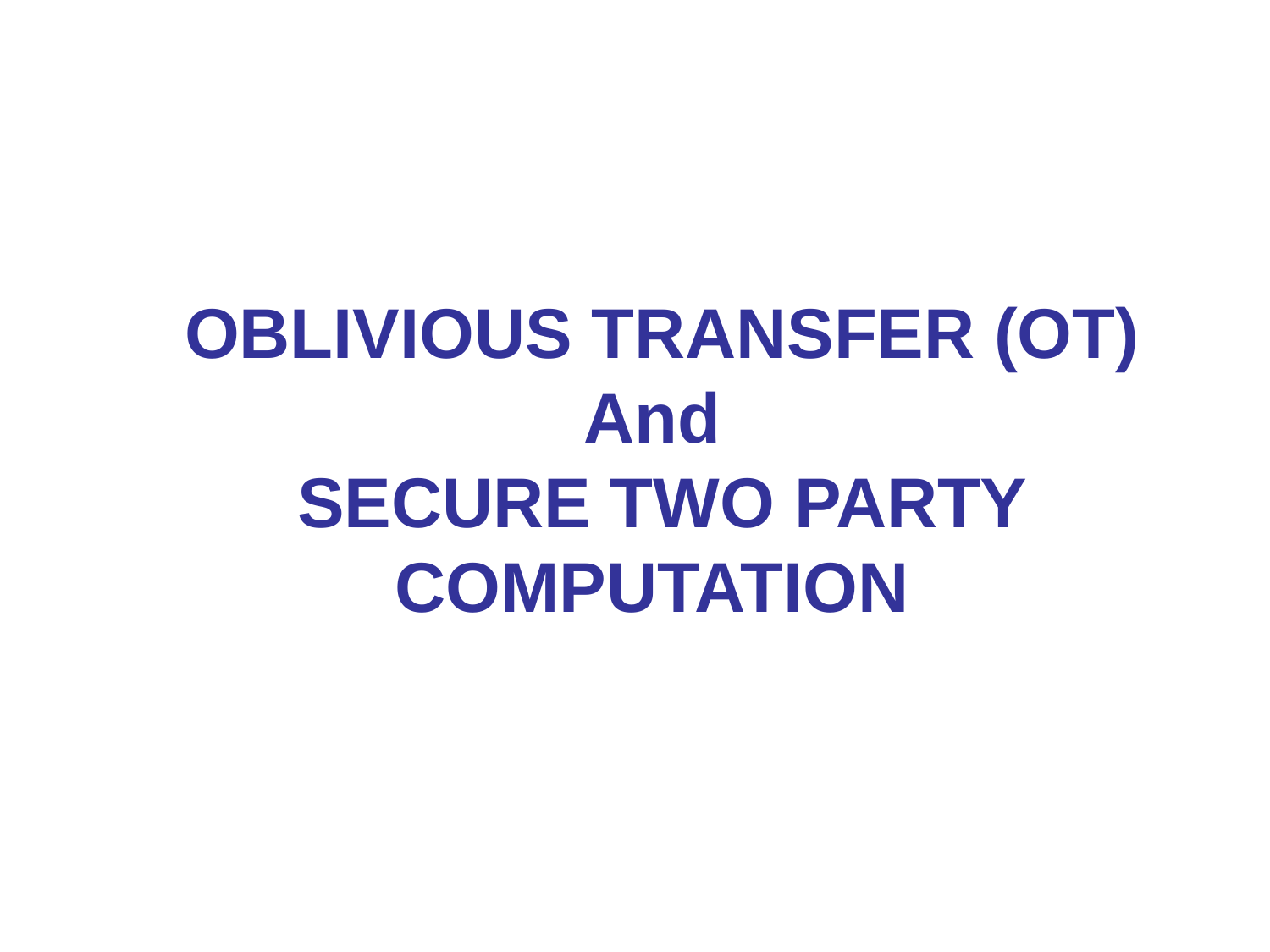

# OBLIVIOUS TRANSFER (OT) And SECURE TWO PARTY COMPUTATION